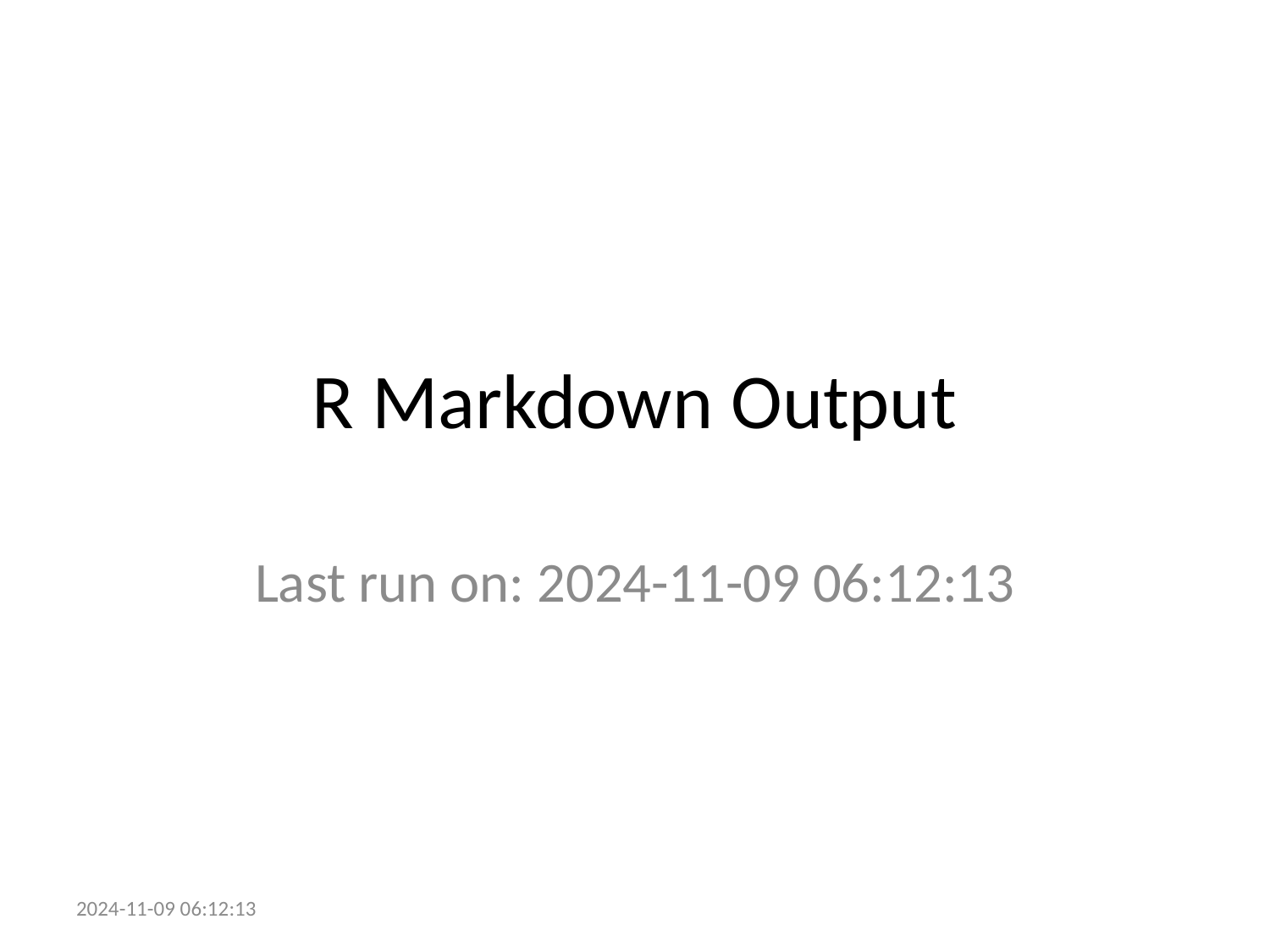

# R Markdown Output
Last run on: 2024-11-09 06:12:13
2024-11-09 06:12:13